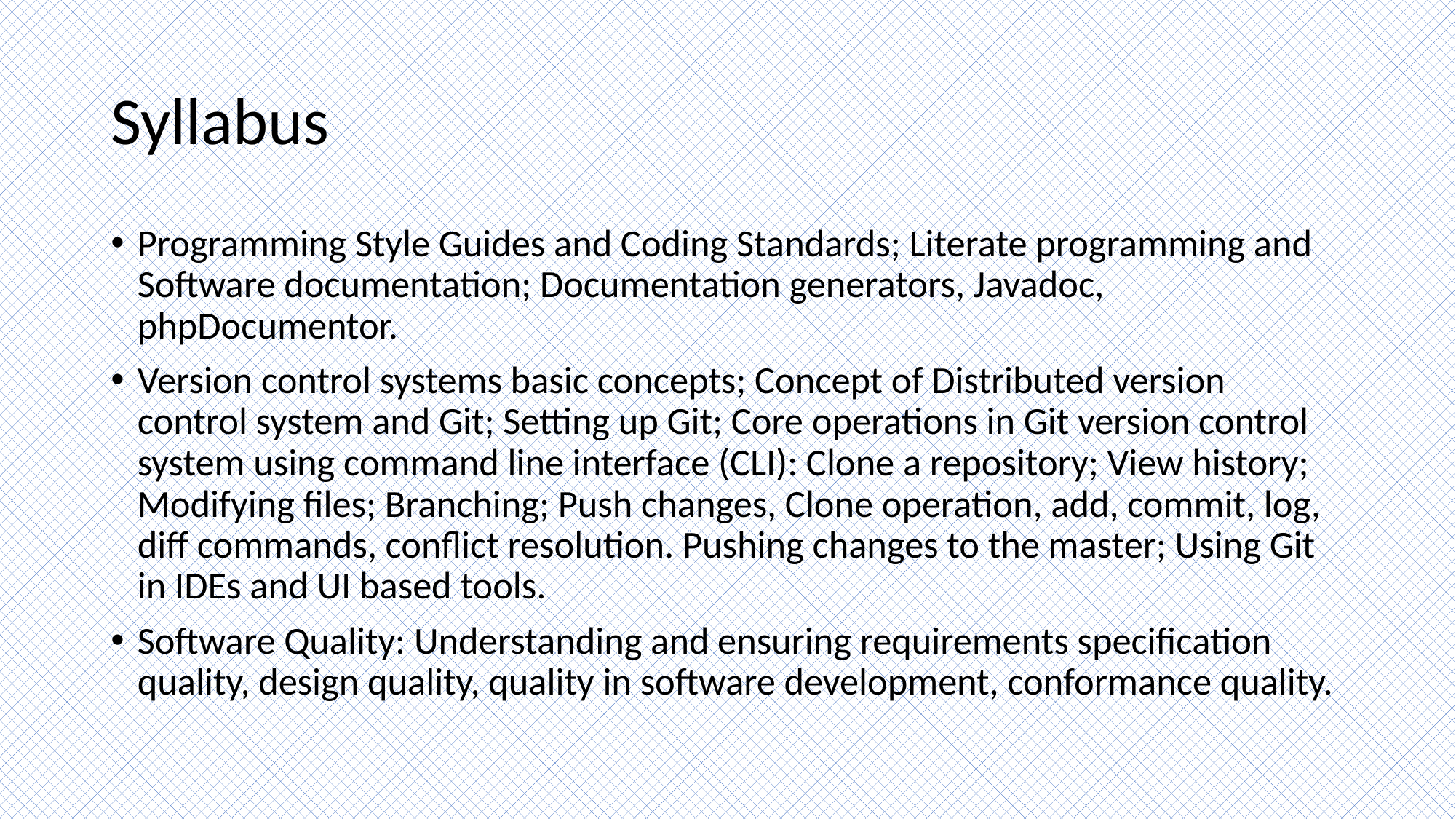

# Syllabus
Programming Style Guides and Coding Standards; Literate programming and Software documentation; Documentation generators, Javadoc,  phpDocumentor.
Version control systems basic concepts; Concept of Distributed version control system and Git; Setting up Git; Core operations in Git version control system using command line interface (CLI): Clone a repository; View history; Modifying files; Branching; Push changes, Clone operation, add, commit, log, diff commands, conflict resolution. Pushing changes to the master; Using Git in IDEs and UI based tools.
Software Quality: Understanding and ensuring requirements specification quality, design quality, quality in software development, conformance quality.